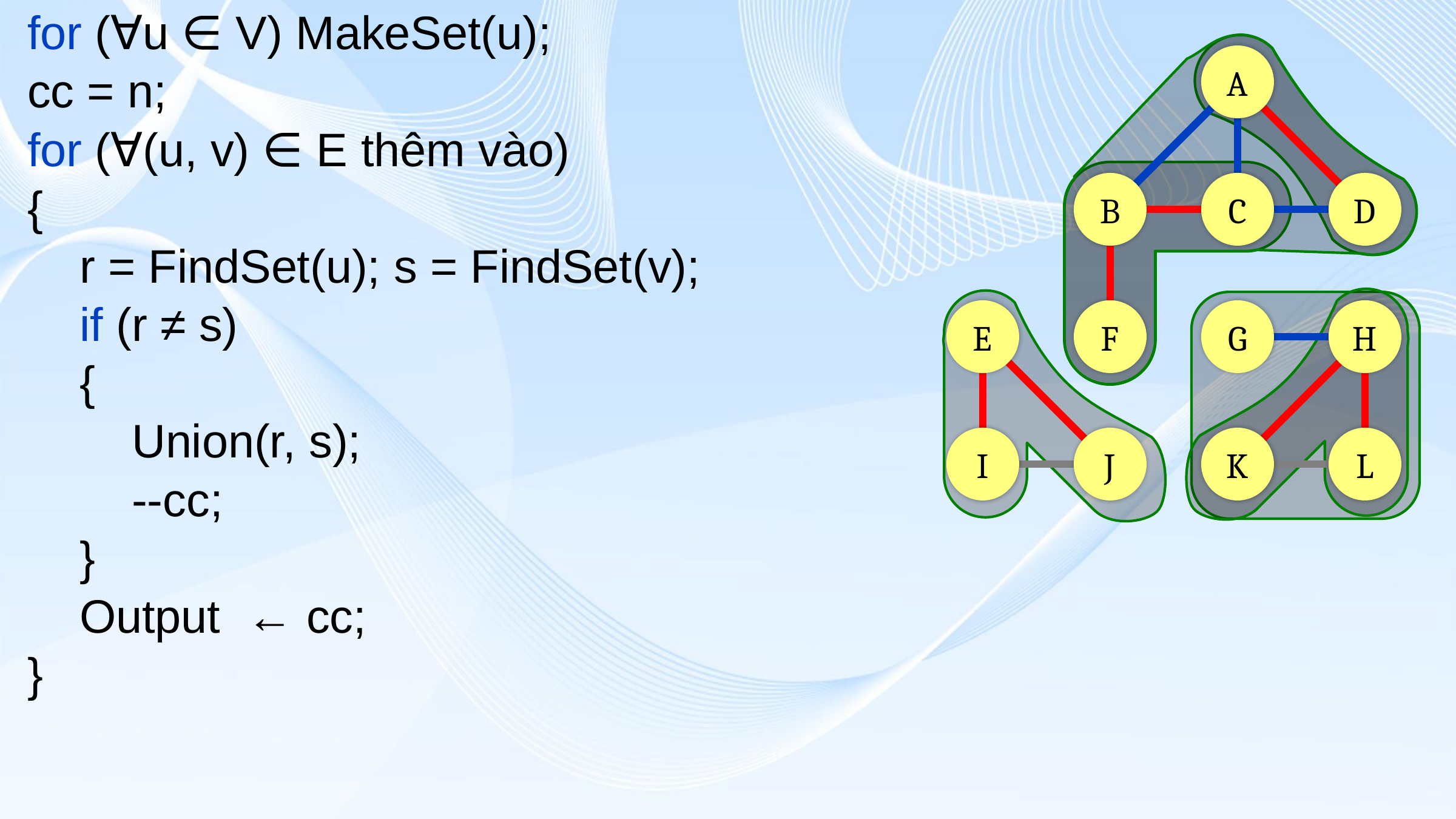

for (∀u ∈ V) MakeSet(u);
cc = n;
for (∀(u, v) ∈ E thêm vào)
{
    r = FindSet(u); s = FindSet(v);
    if (r ≠ s)
    {
        Union(r, s);
        --cc;
    }
    Output  ← cc;
}
A

B
C
D

E
F
G
H
I
J
K
L